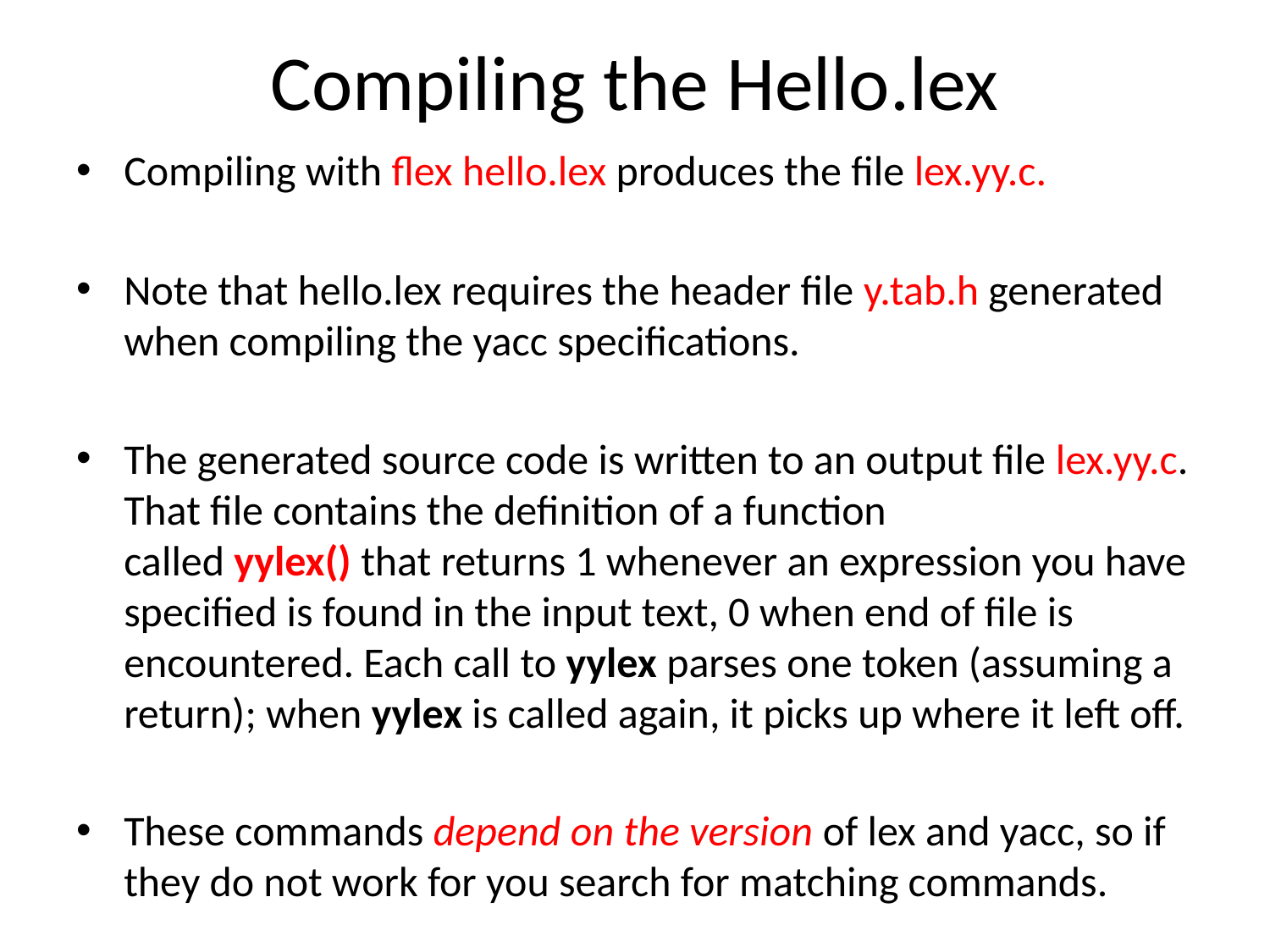

# Compiling the Hello.lex
Compiling with flex hello.lex produces the file lex.yy.c.

Note that hello.lex requires the header file y.tab.h generated when compiling the yacc specifications.

The generated source code is written to an output file lex.yy.c. That file contains the definition of a function called yylex() that returns 1 whenever an expression you have specified is found in the input text, 0 when end of file is encountered. Each call to yylex parses one token (assuming a return); when yylex is called again, it picks up where it left off.

These commands depend on the version of lex and yacc, so if they do not work for you search for matching commands.